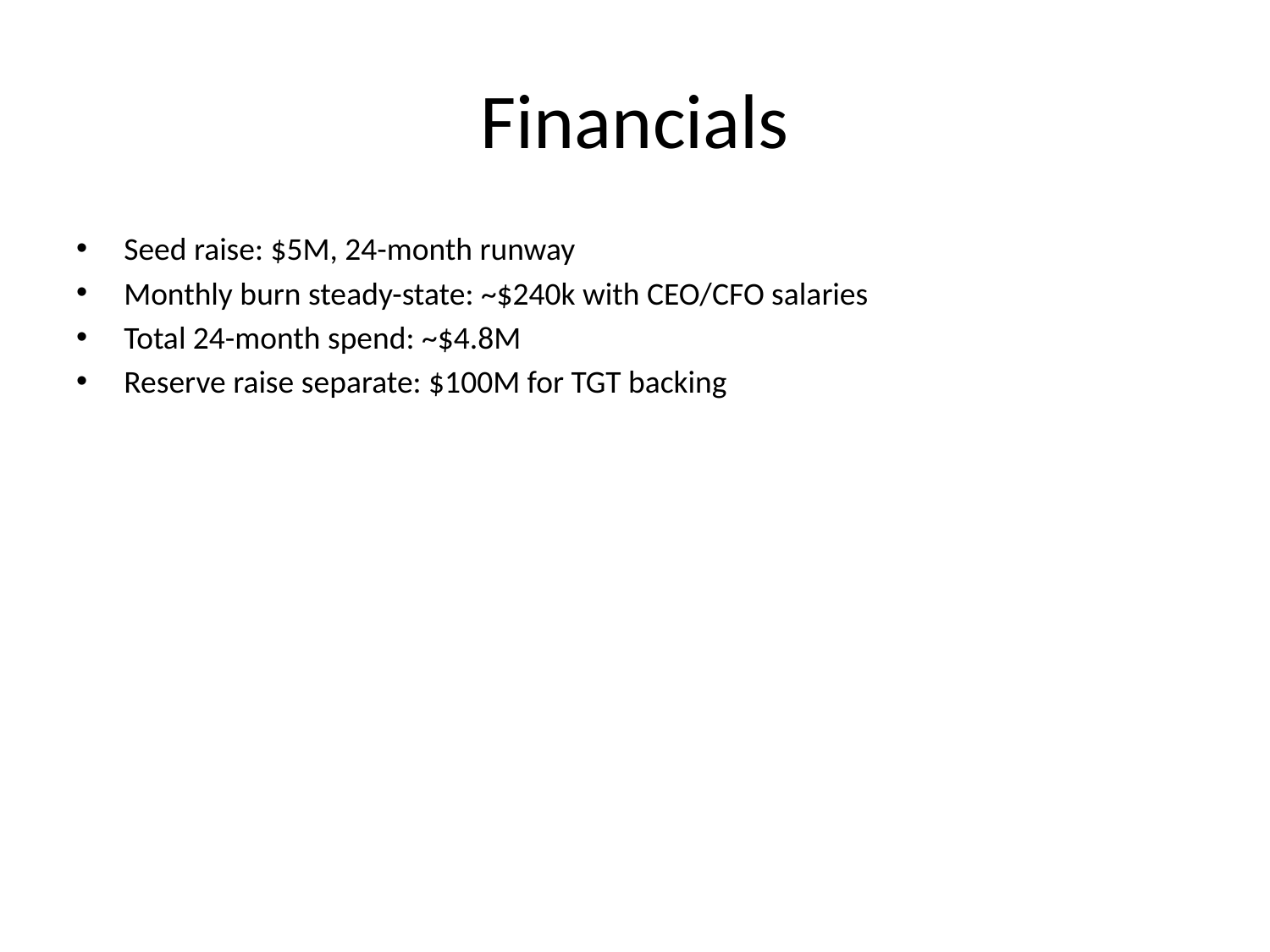

# Financials
Seed raise: $5M, 24-month runway
Monthly burn steady-state: ~$240k with CEO/CFO salaries
Total 24-month spend: ~$4.8M
Reserve raise separate: $100M for TGT backing